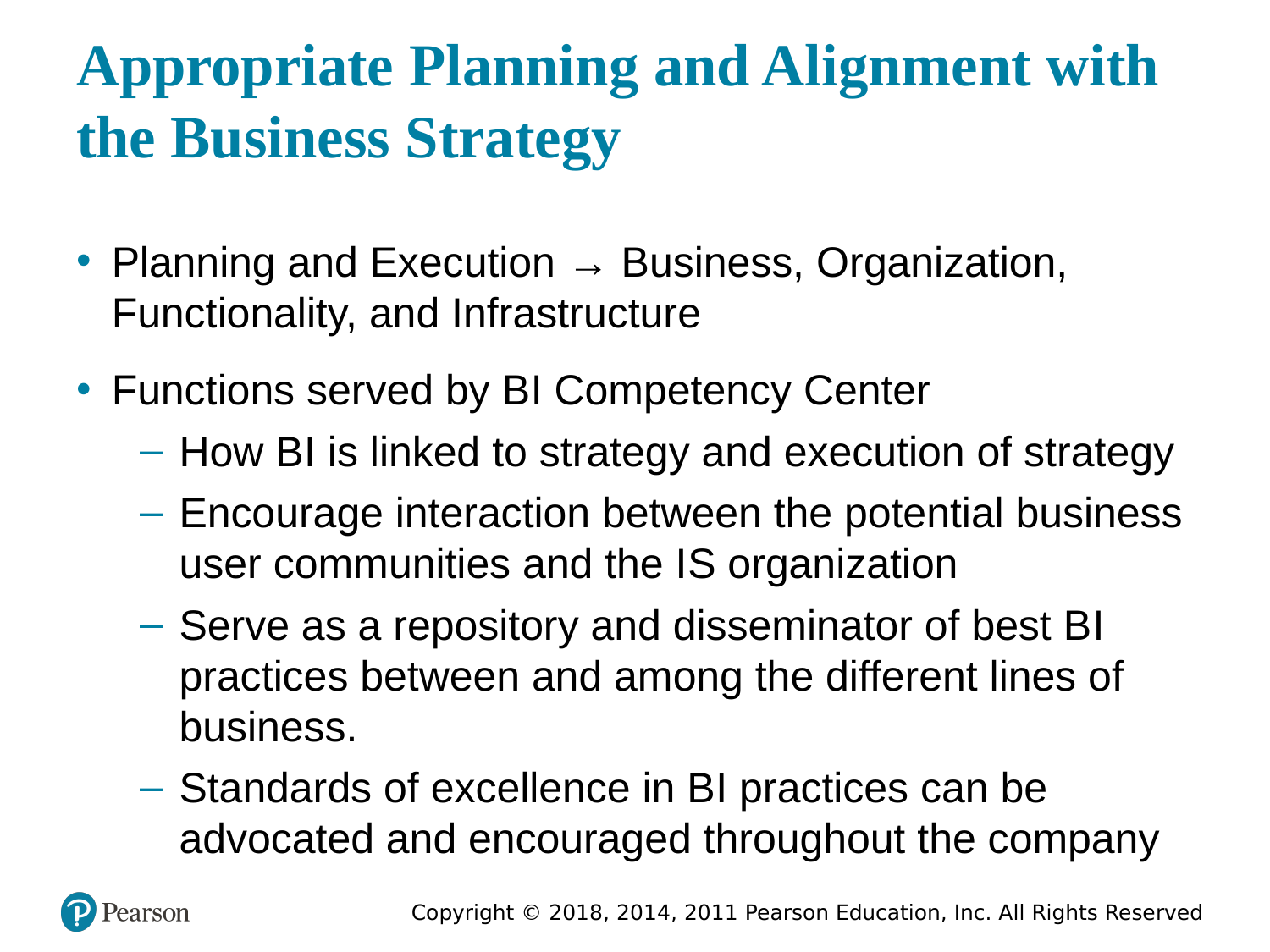

# Appropriate Planning and Alignment with the Business Strategy
Planning and Execution → Business, Organization, Functionality, and Infrastructure
Functions served by B I Competency Center
How B I is linked to strategy and execution of strategy
Encourage interaction between the potential business user communities and the I S organization
Serve as a repository and disseminator of best B I practices between and among the different lines of business.
Standards of excellence in B I practices can be advocated and encouraged throughout the company